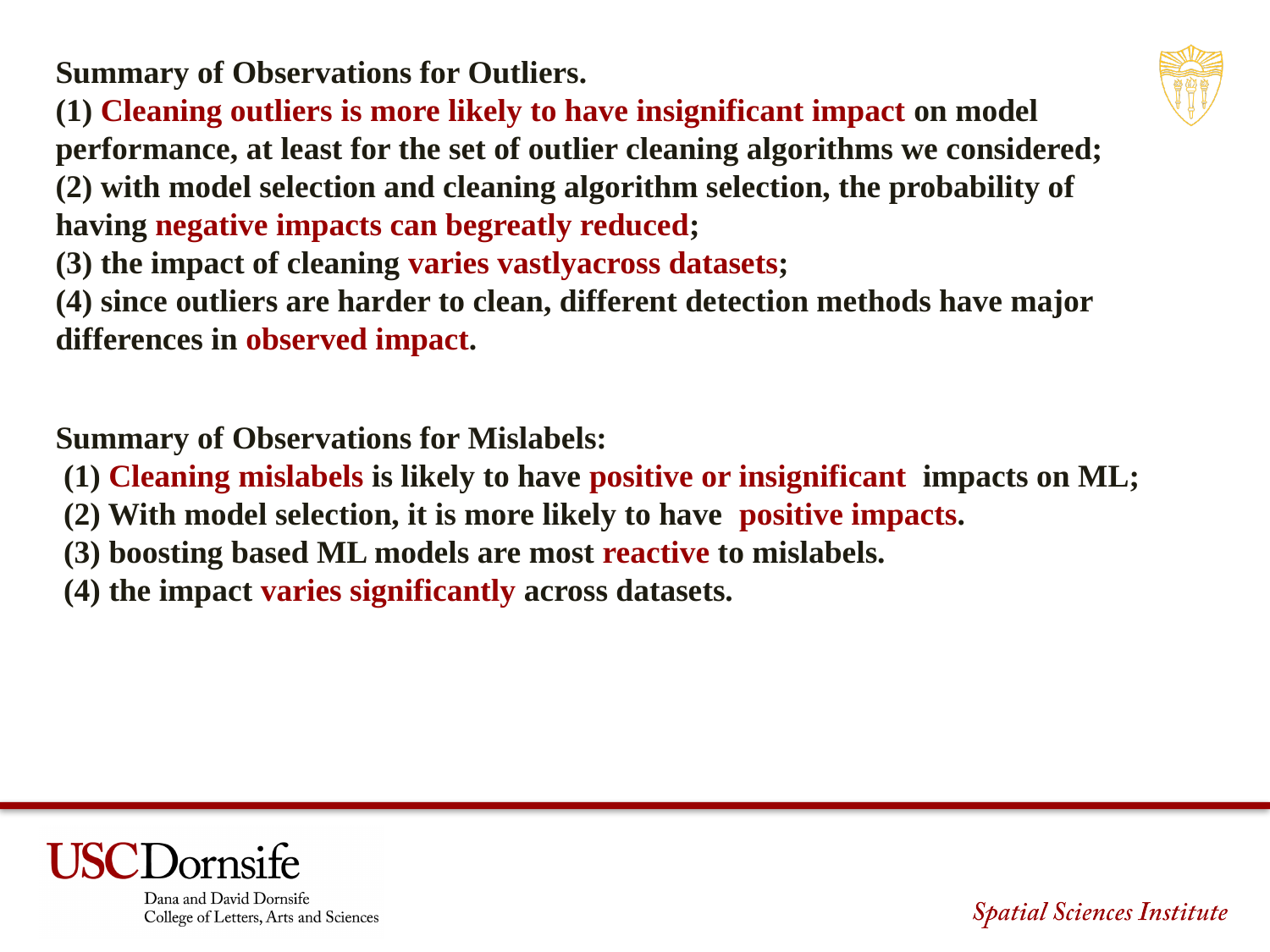

Summary of Observations for Outliers.
(1) Cleaning outliers is more likely to have insignificant impact on model performance, at least for the set of outlier cleaning algorithms we considered; (2) with model selection and cleaning algorithm selection, the probability of having negative impacts can begreatly reduced;
(3) the impact of cleaning varies vastlyacross datasets;
(4) since outliers are harder to clean, different detection methods have major differences in observed impact.
Summary of Observations for Mislabels:
 (1) Cleaning mislabels is likely to have positive or insignificant  impacts on ML;
 (2) With model selection, it is more likely to have  positive impacts.
 (3) boosting based ML models are most reactive to mislabels.
 (4) the impact varies significantly across datasets.